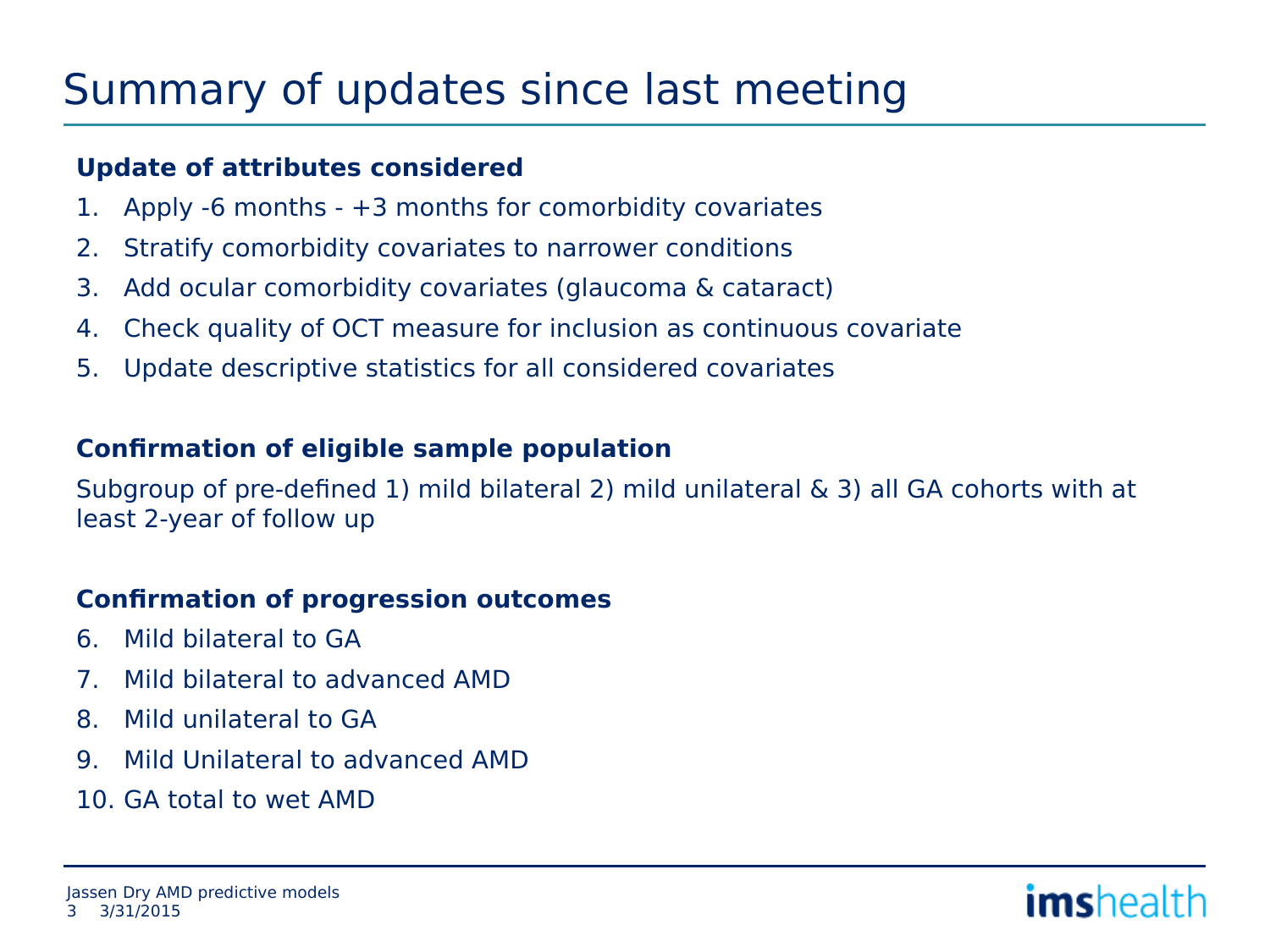

# Summary of updates since last meeting
Update of attributes considered
Apply -6 months - +3 months for comorbidity covariates
Stratify comorbidity covariates to narrower conditions
Add ocular comorbidity covariates (glaucoma & cataract)
Check quality of OCT measure for inclusion as continuous covariate
Update descriptive statistics for all considered covariates

Confirmation of eligible sample population
Subgroup of pre-defined 1) mild bilateral 2) mild unilateral & 3) all GA cohorts with at least 2-year of follow up

Confirmation of progression outcomes
Mild bilateral to GA
Mild bilateral to advanced AMD
Mild unilateral to GA
Mild Unilateral to advanced AMD
GA total to wet AMD

Jassen Dry AMD predictive models
3/31/2015
3